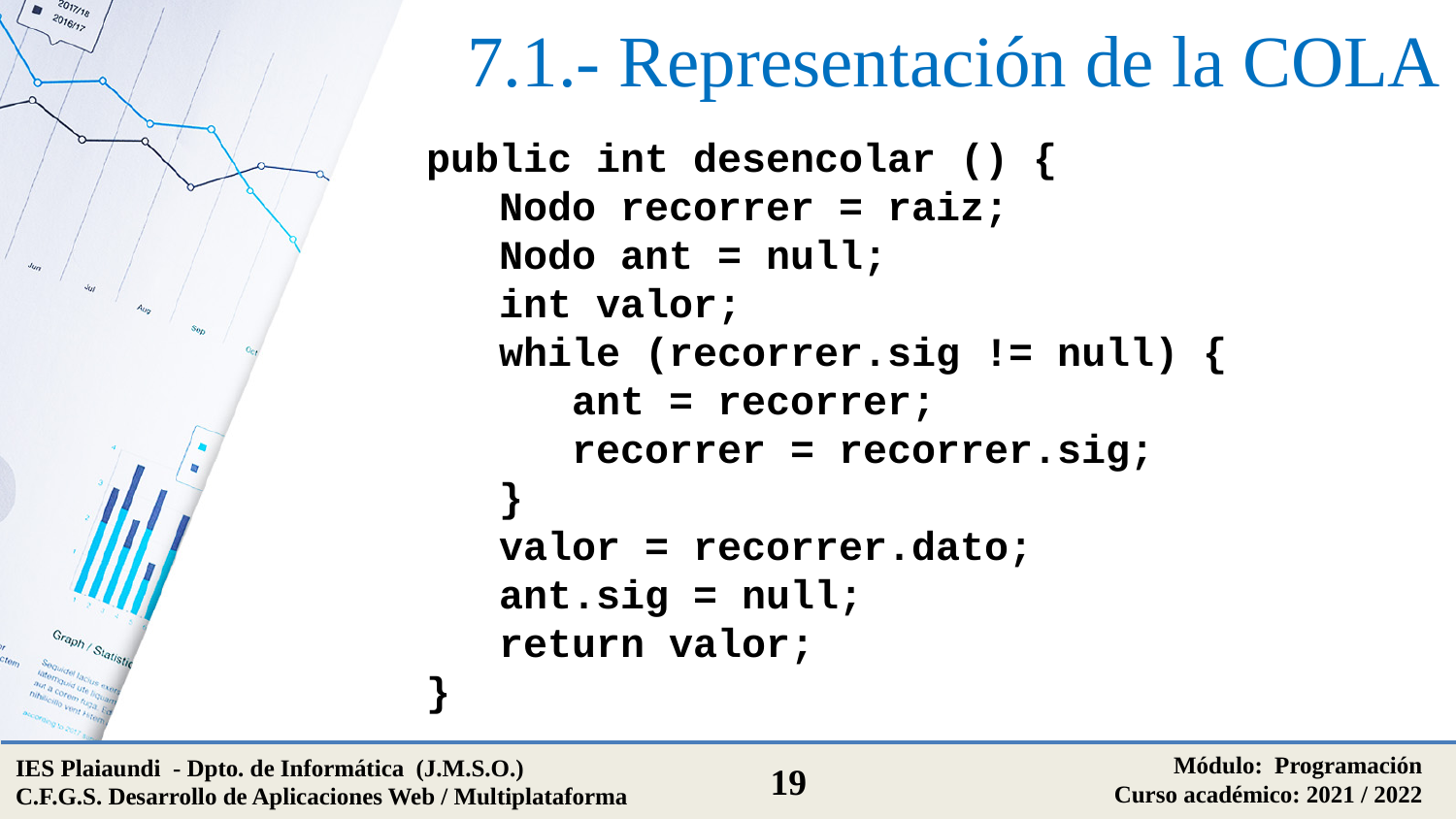

# 7.1.- Representación de la COLA
public int desencolar () {
   Nodo recorrer = raiz;
   Nodo ant = null;
   int valor;
   while (recorrer.sig != null) {
      ant = recorrer;
      recorrer = recorrer.sig;
   }
   valor = recorrer.dato;
   ant.sig = null;
   return valor;
}

Módulo:  Programación
Curso académico: 2021 / 2022
IES Plaiaundi  - Dpto. de Informática  (J.M.S.O.)
C.F.G.S. Desarrollo de Aplicaciones Web / Multiplataforma
19